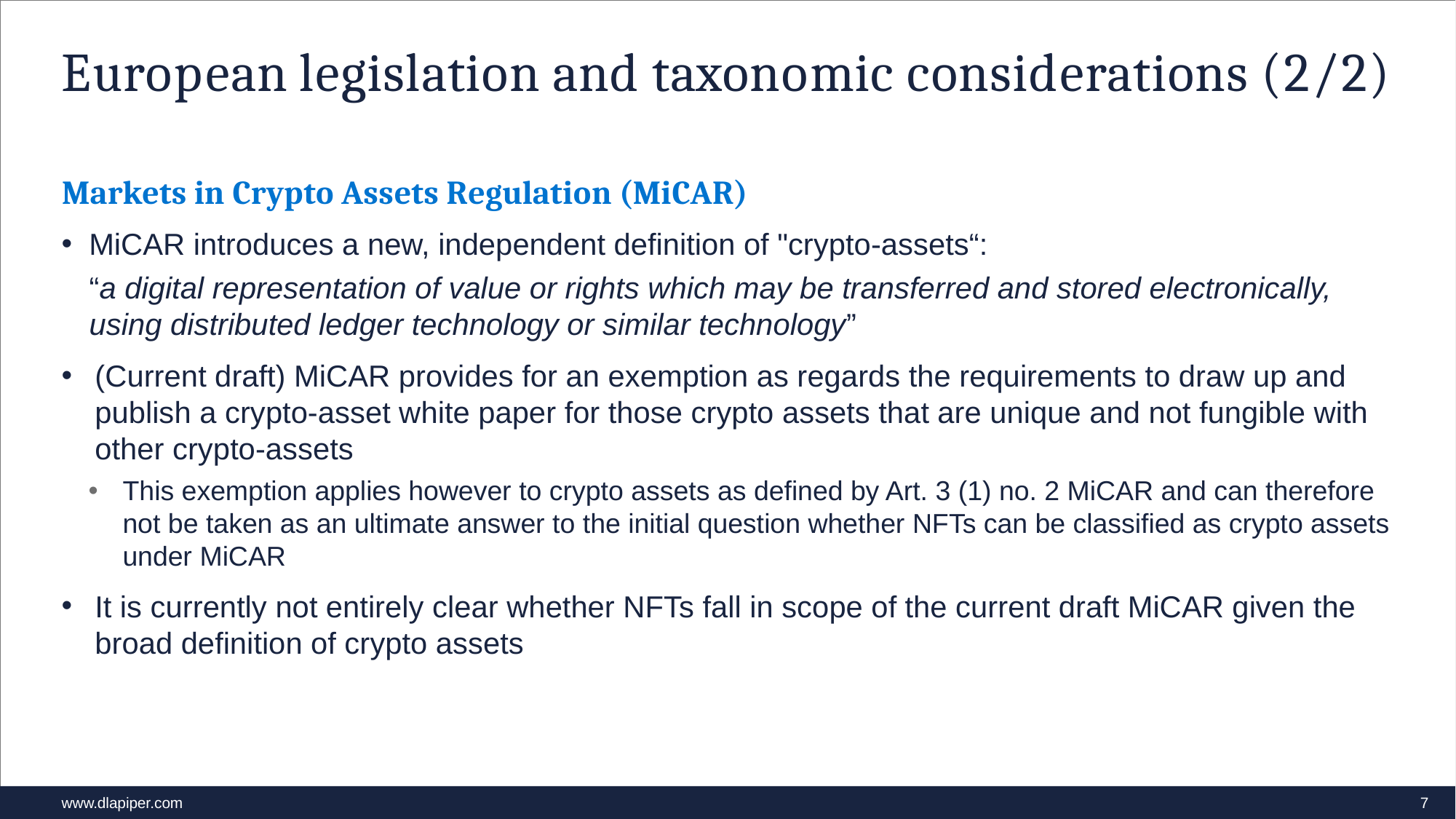

# European legislation and taxonomic considerations (2/2)

Markets in Crypto Assets Regulation (MiCAR)
MiCAR introduces a new, independent definition of "crypto-assets“:
“a digital representation of value or rights which may be transferred and stored electronically, using distributed ledger technology or similar technology”
(Current draft) MiCAR provides for an exemption as regards the requirements to draw up and publish a crypto-asset white paper for those crypto assets that are unique and not fungible with other crypto-assets
This exemption applies however to crypto assets as defined by Art. 3 (1) no. 2 MiCAR and can therefore not be taken as an ultimate answer to the initial question whether NFTs can be classified as crypto assets under MiCAR
It is currently not entirely clear whether NFTs fall in scope of the current draft MiCAR given the broad definition of crypto assets
7